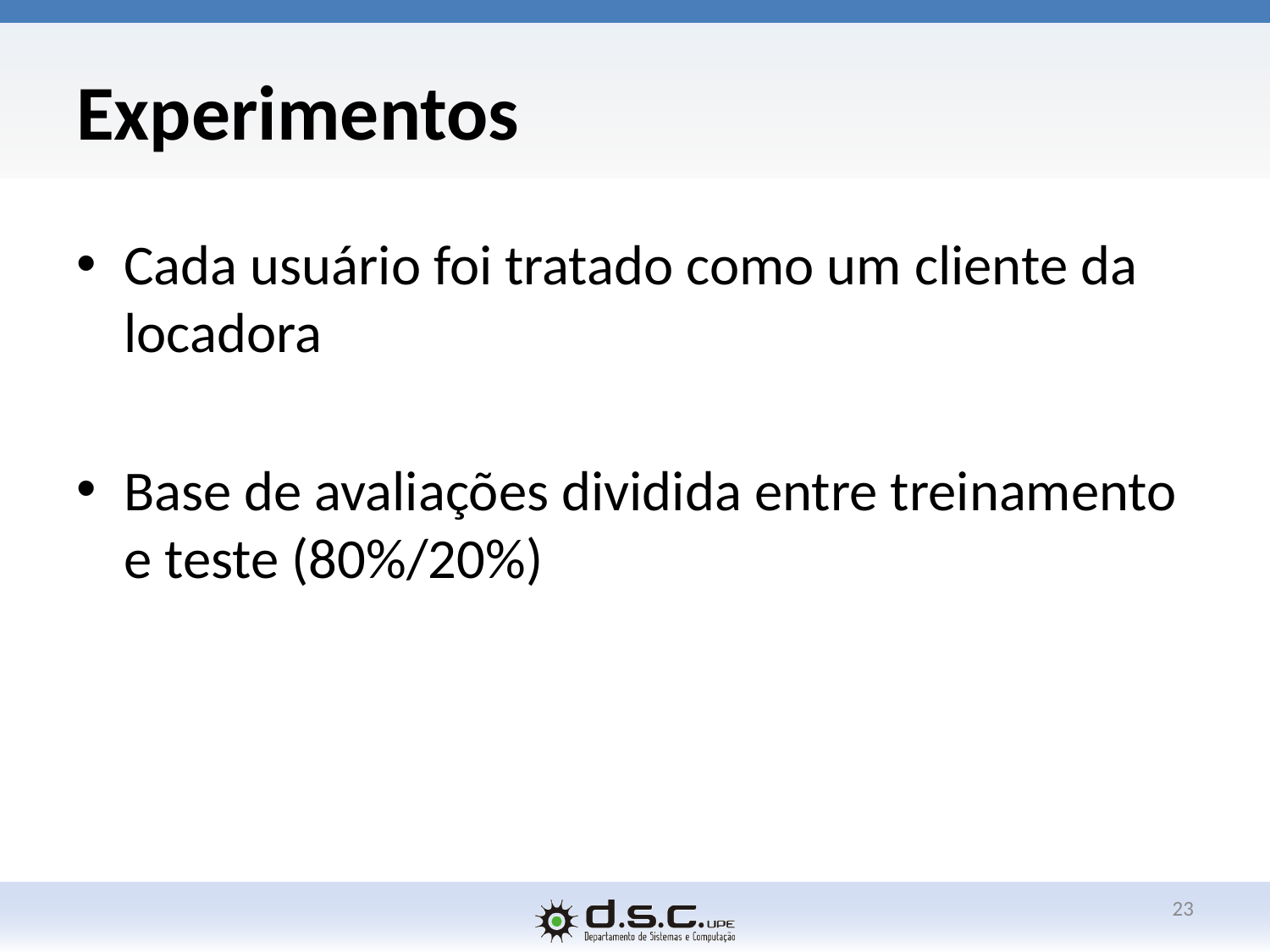

# Experimentos
Cada usuário foi tratado como um cliente da locadora

Base de avaliações dividida entre treinamento e teste (80%/20%)

23